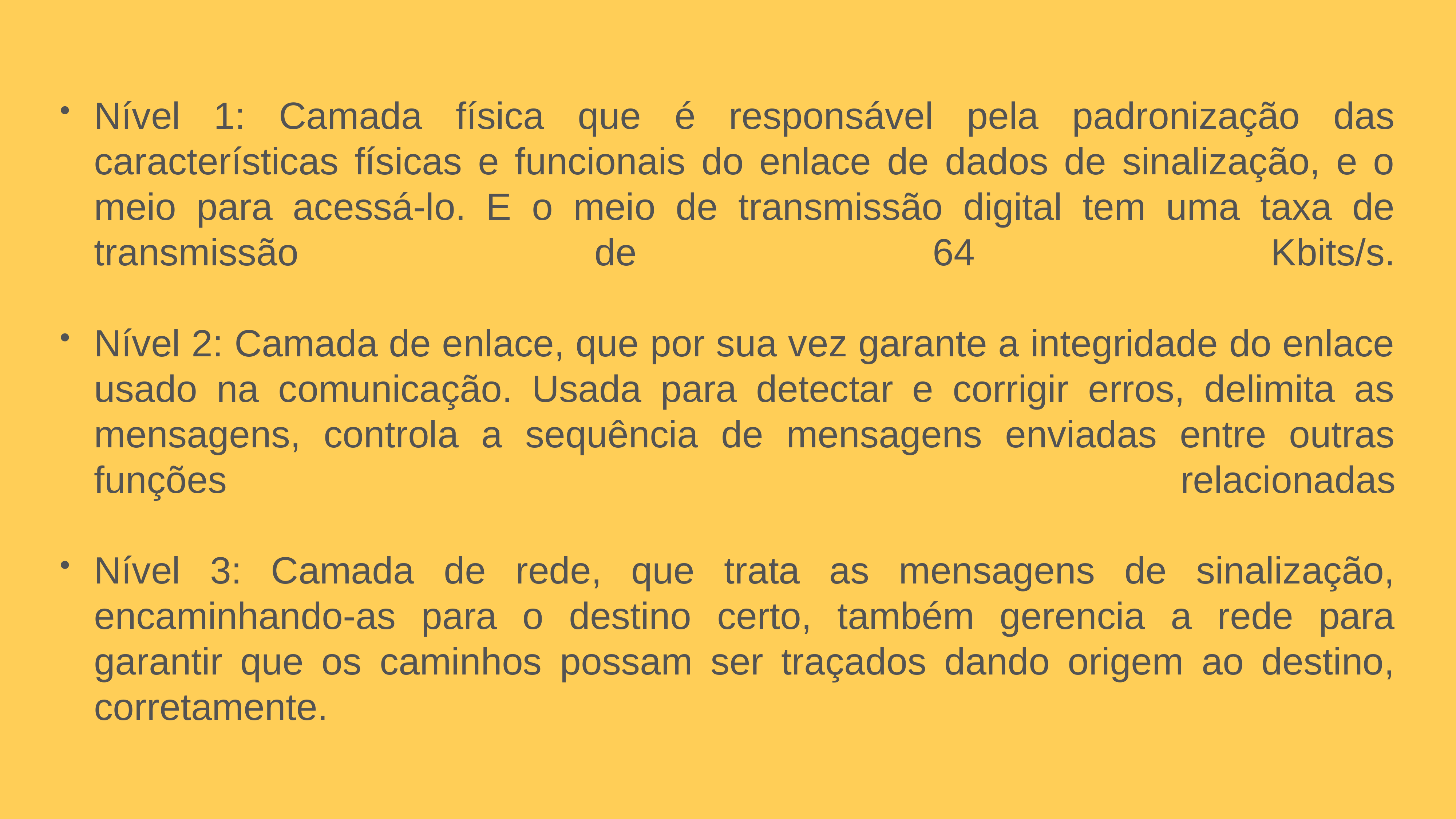

Nível 1: Camada física que é responsável pela padronização das características físicas e funcionais do enlace de dados de sinalização, e o meio para acessá-lo. E o meio de transmissão digital tem uma taxa de transmissão de 64 Kbits/s.
Nível 2: Camada de enlace, que por sua vez garante a integridade do enlace usado na comunicação. Usada para detectar e corrigir erros, delimita as mensagens, controla a sequência de mensagens enviadas entre outras funções relacionadas
Nível 3: Camada de rede, que trata as mensagens de sinalização, encaminhando-as para o destino certo, também gerencia a rede para garantir que os caminhos possam ser traçados dando origem ao destino, corretamente.